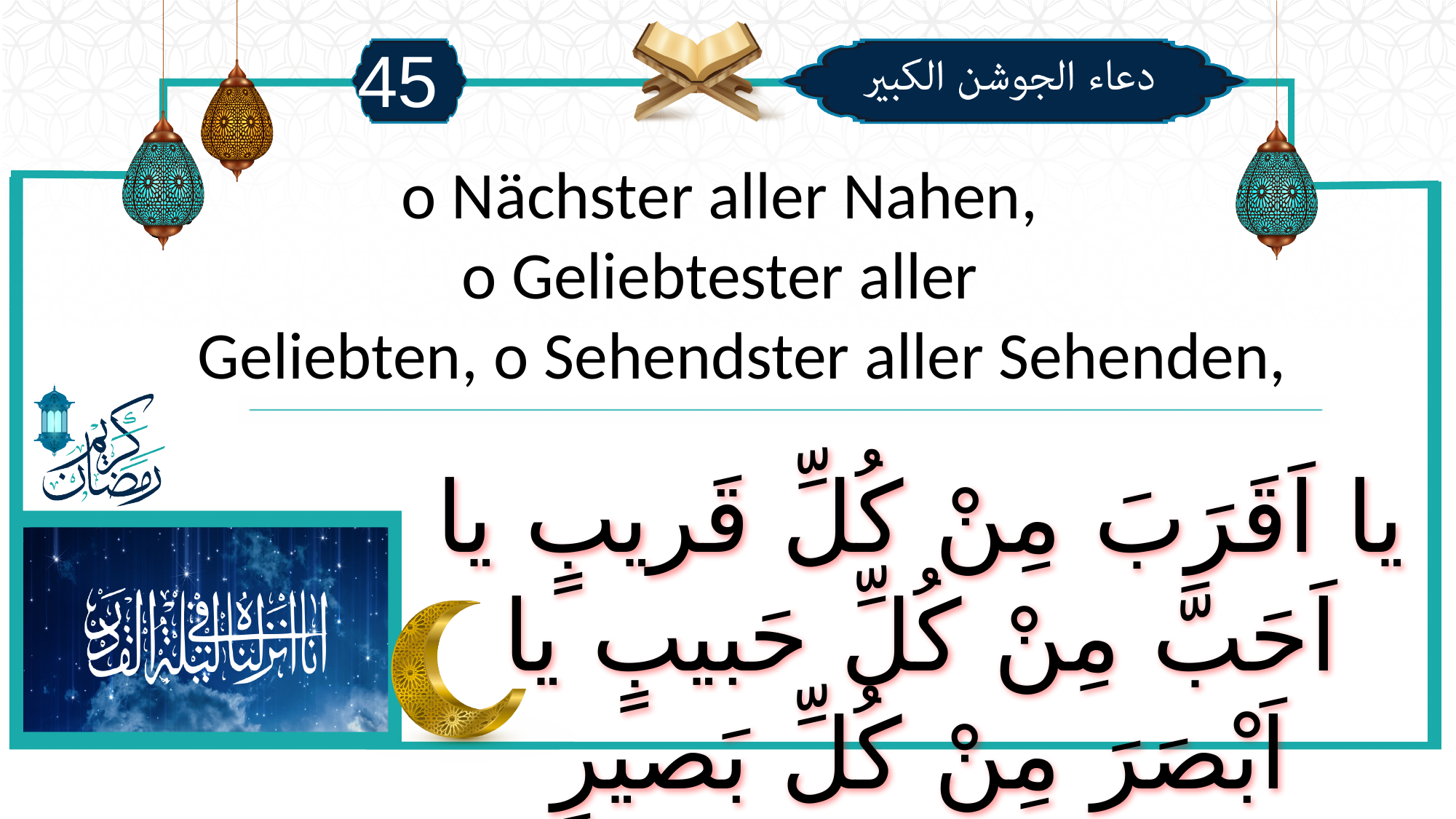

45
o Nächster aller Nahen,
o Geliebtester aller
   Geliebten, o Sehendster aller Sehenden,
يا اَقَرَبَ مِنْ كُلِّ قَريبٍ يا اَحَبَّ مِنْ كُلِّ حَبيبٍ يا اَبْصَرَ مِنْ كُلِّ بَصيرٍ